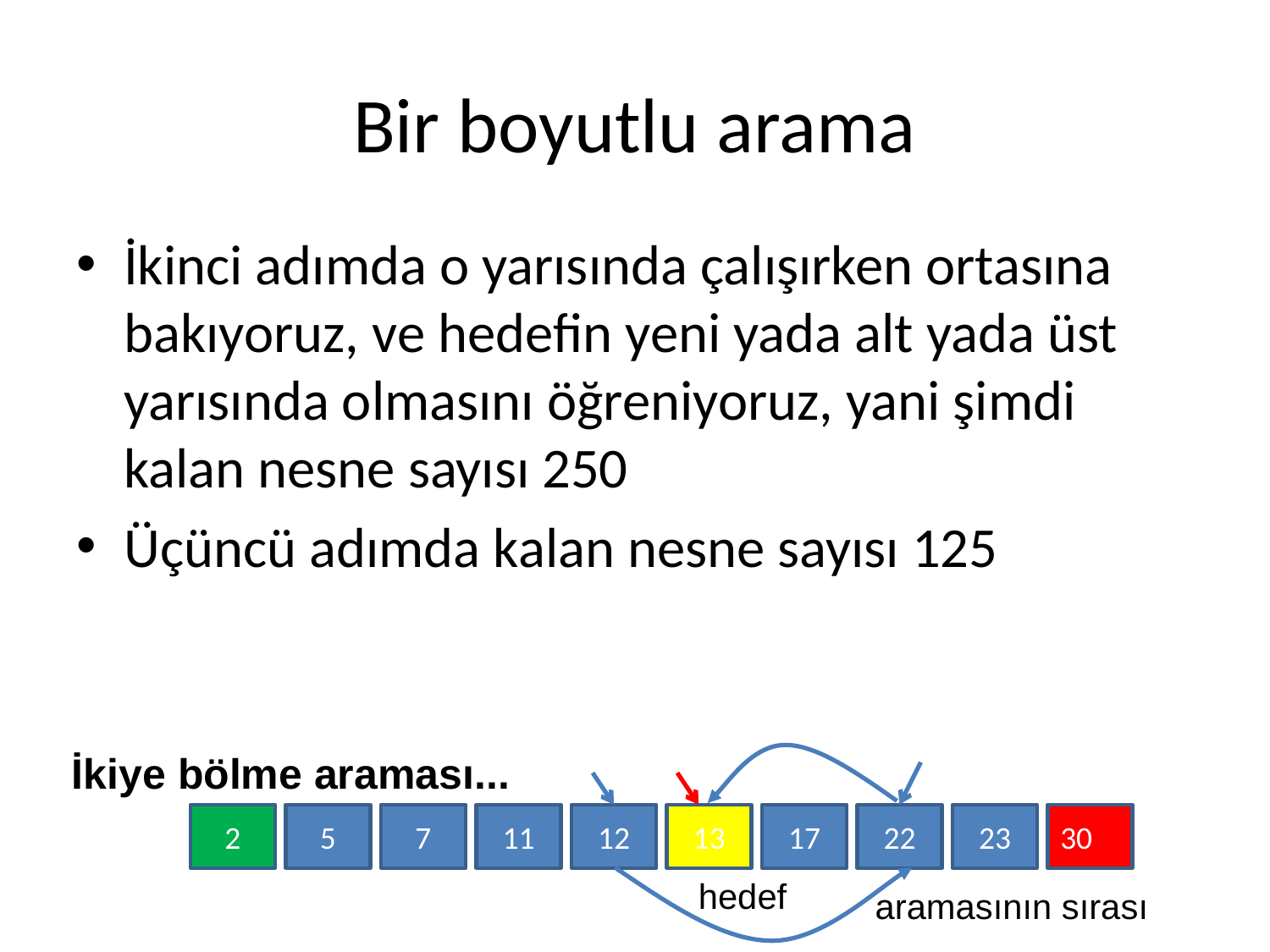

# Bir boyutlu arama
İkinci adımda o yarısında çalışırken ortasına bakıyoruz, ve hedefin yeni yada alt yada üst yarısında olmasını öğreniyoruz, yani şimdi kalan nesne sayısı 250
Üçüncü adımda kalan nesne sayısı 125
İkiye bölme araması...

2
5
7
11
12
13
17
22
23
30
hedef

aramasının sırası